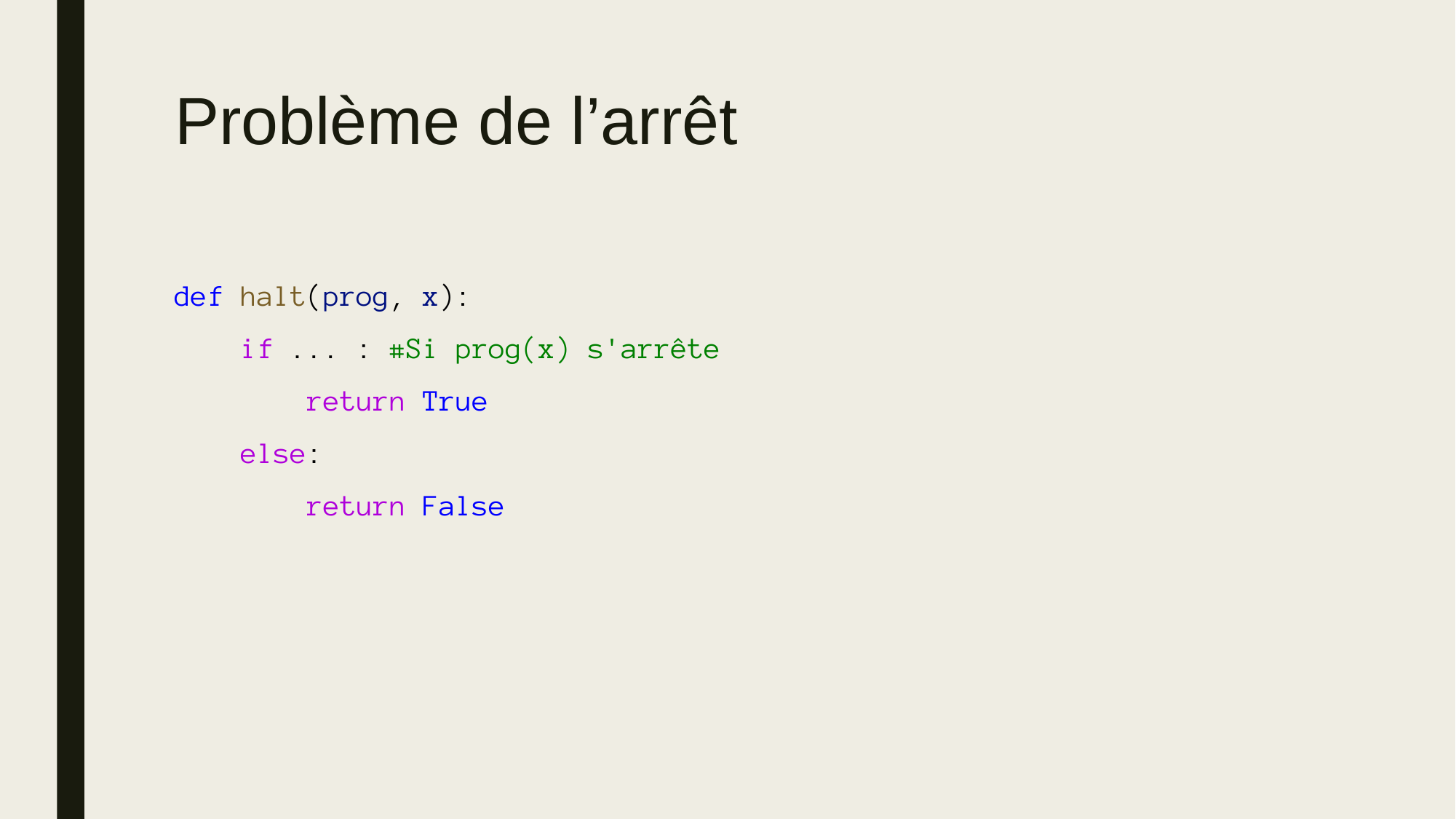

# Problème de l’arrêt
def halt(prog, x):
    if ... : #Si prog(x) s'arrête
        return True
    else:
        return False